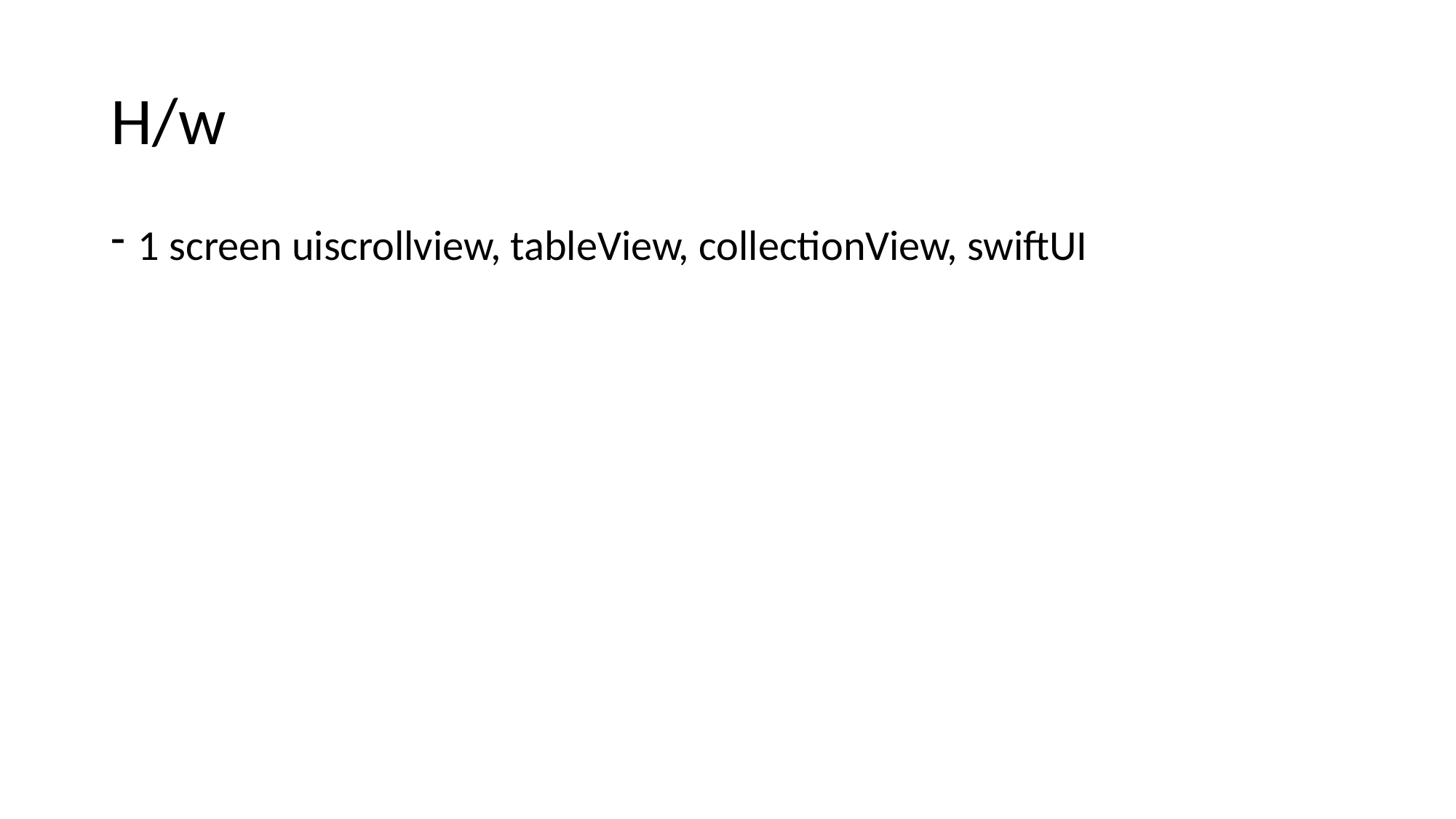

# H/w
1 screen uiscrollview, tableView, collectionView, swiftUI